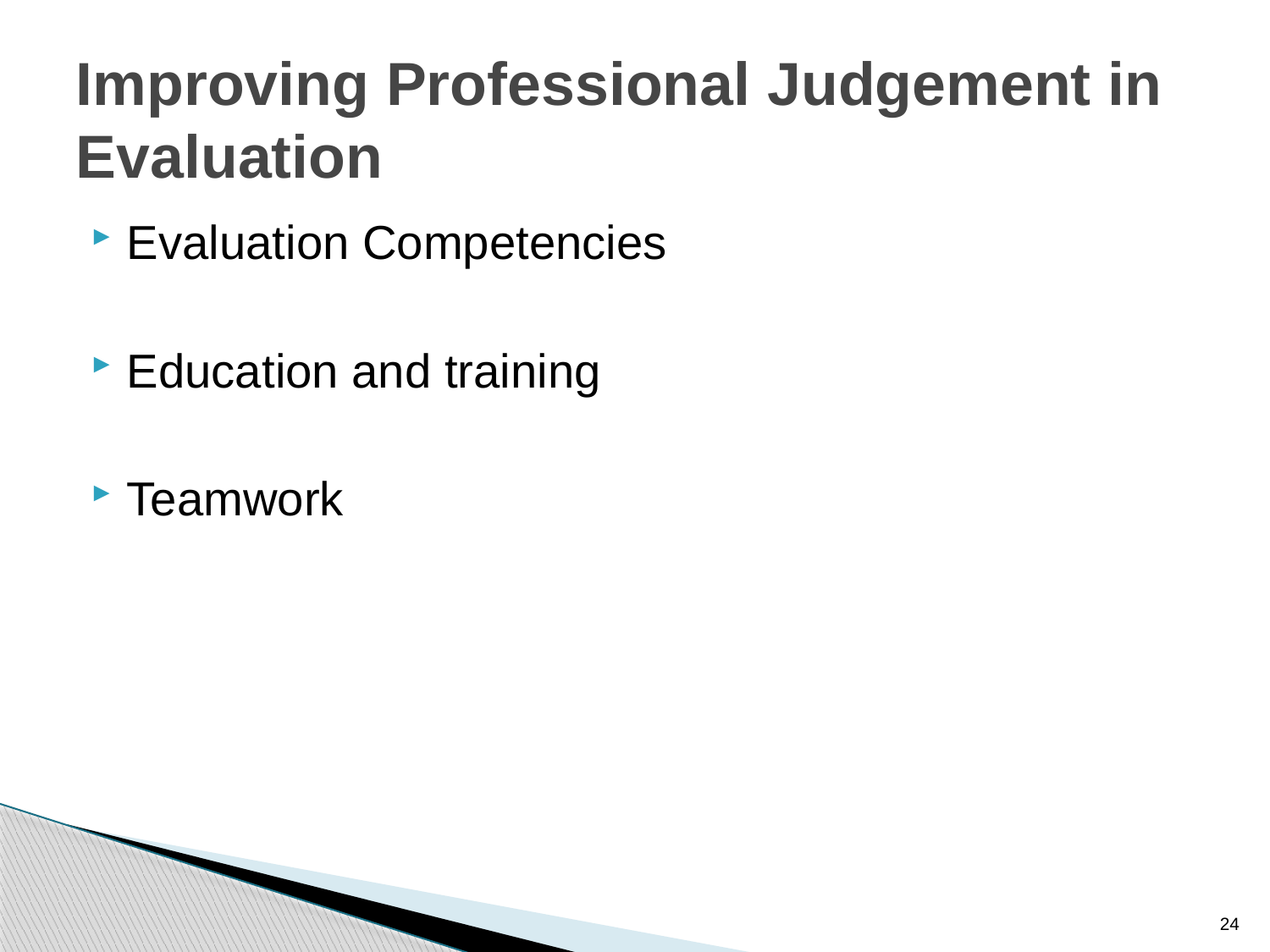

# Improving Professional Judgement in Evaluation
Evaluation Competencies

Education and training

Teamwork
24